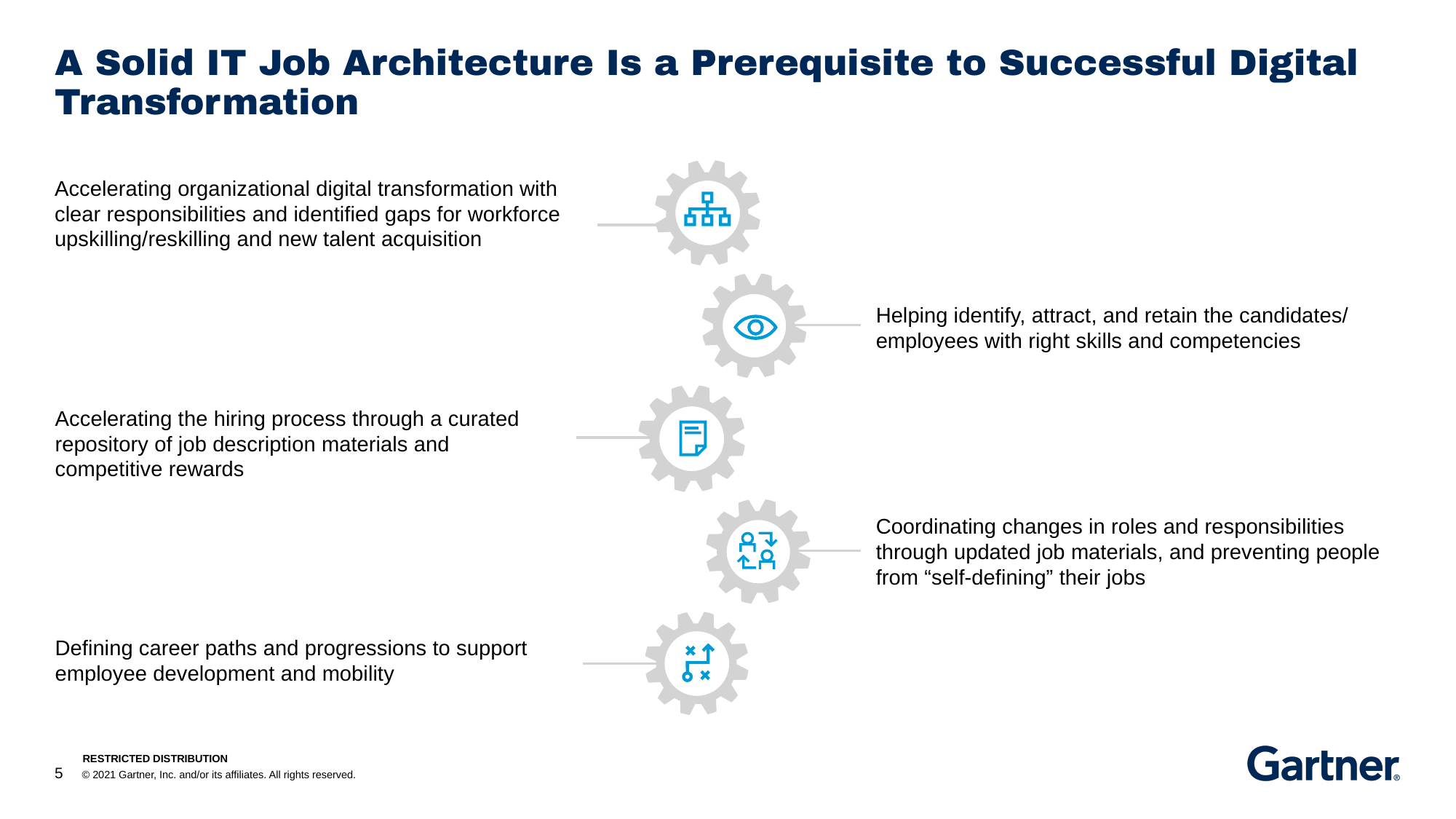

# A Solid IT Job Architecture Is a Prerequisite to Successful Digital Transformation

Accelerating organizational digital transformation with clear responsibilities and identified gaps for workforce upskilling/reskilling and new talent acquisition

Helping identify, attract, and retain the candidates/ employees with right skills and competencies

Accelerating the hiring process through a curated repository of job description materials and competitive rewards

Coordinating changes in roles and responsibilities through updated job materials, and preventing people from “self-defining” their jobs

Defining career paths and progressions to support employee development and mobility